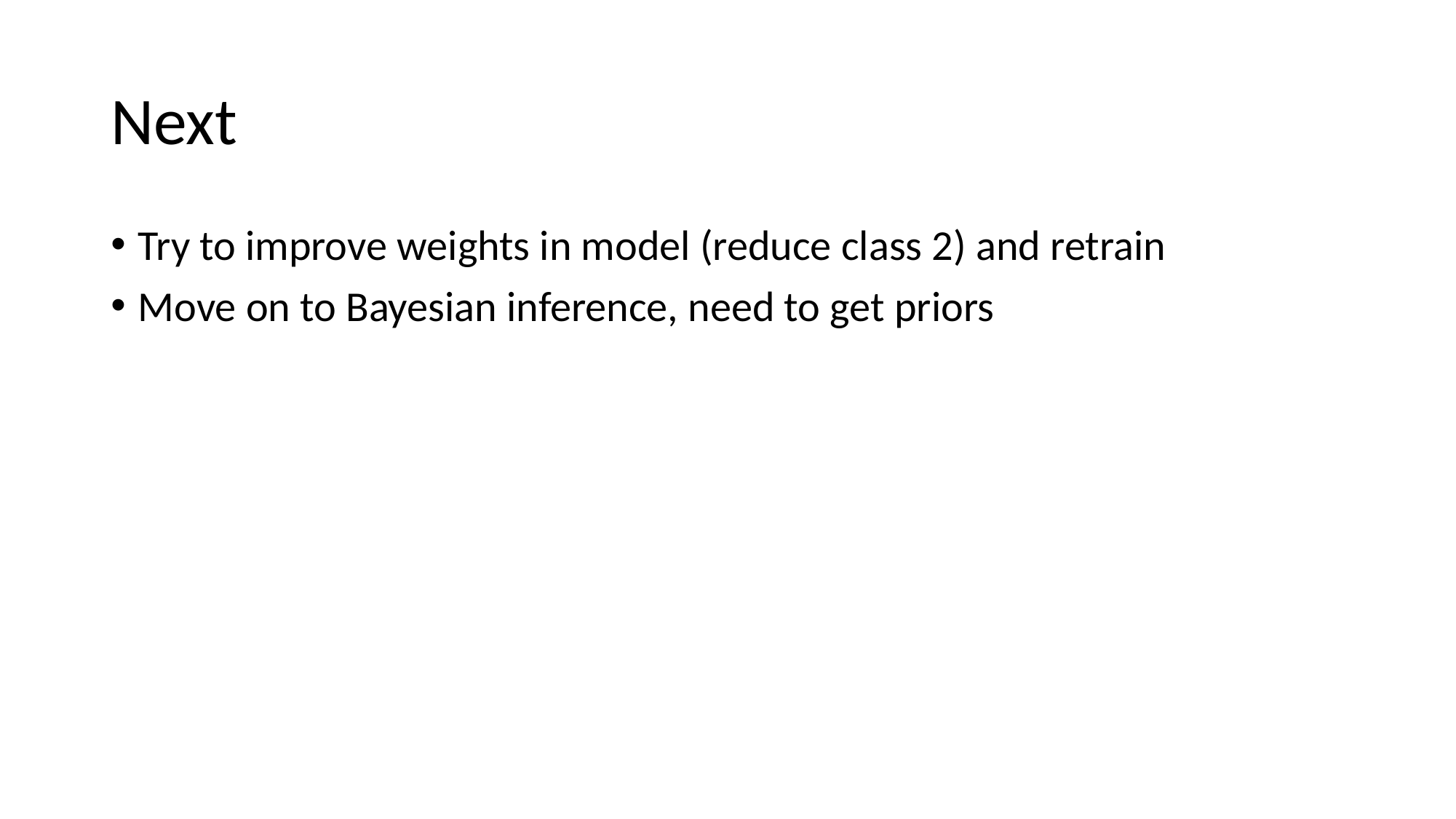

# Next
Try to improve weights in model (reduce class 2) and retrain
Move on to Bayesian inference, need to get priors